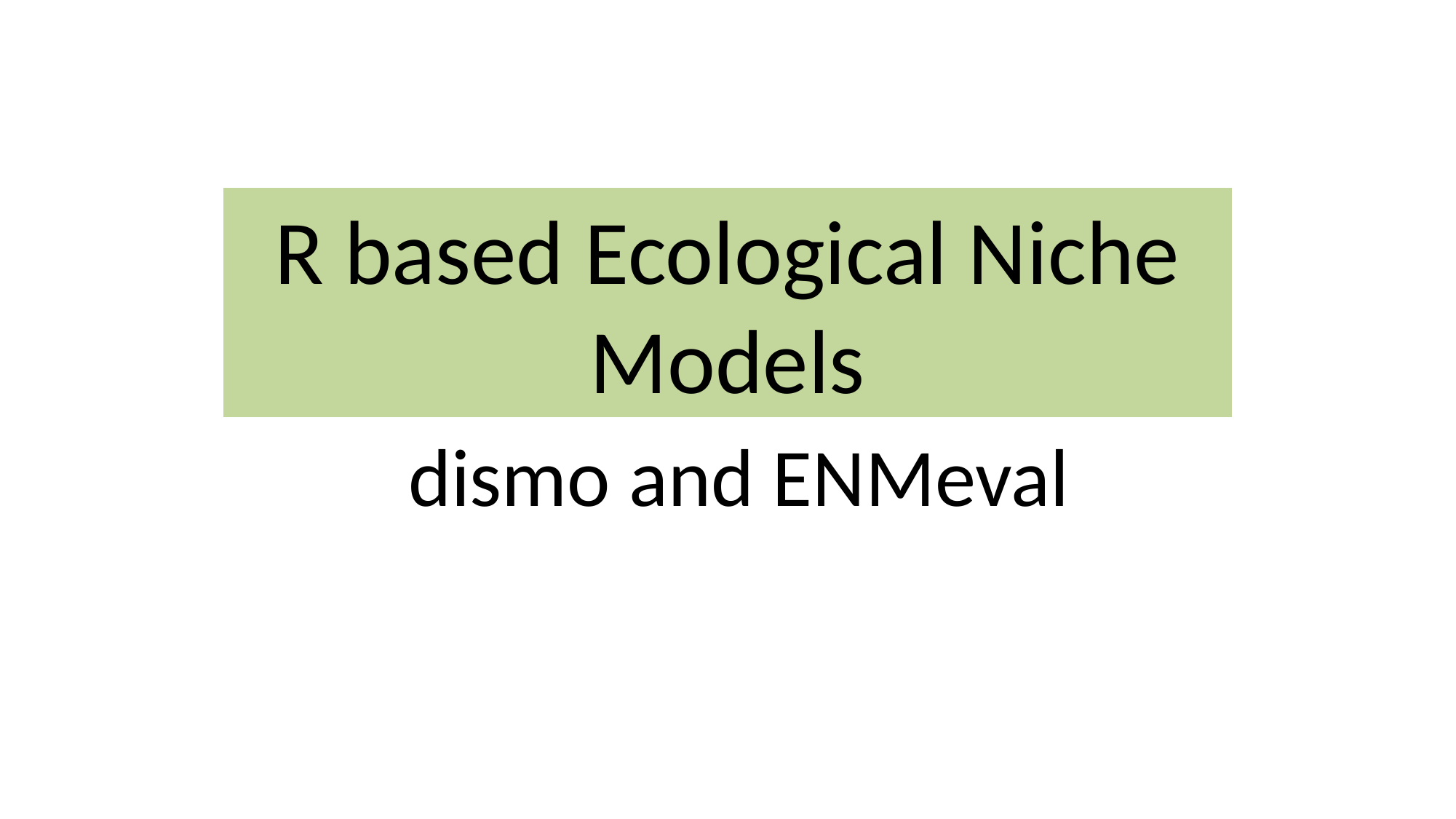

R based Ecological Niche Models
dismo and ENMeval